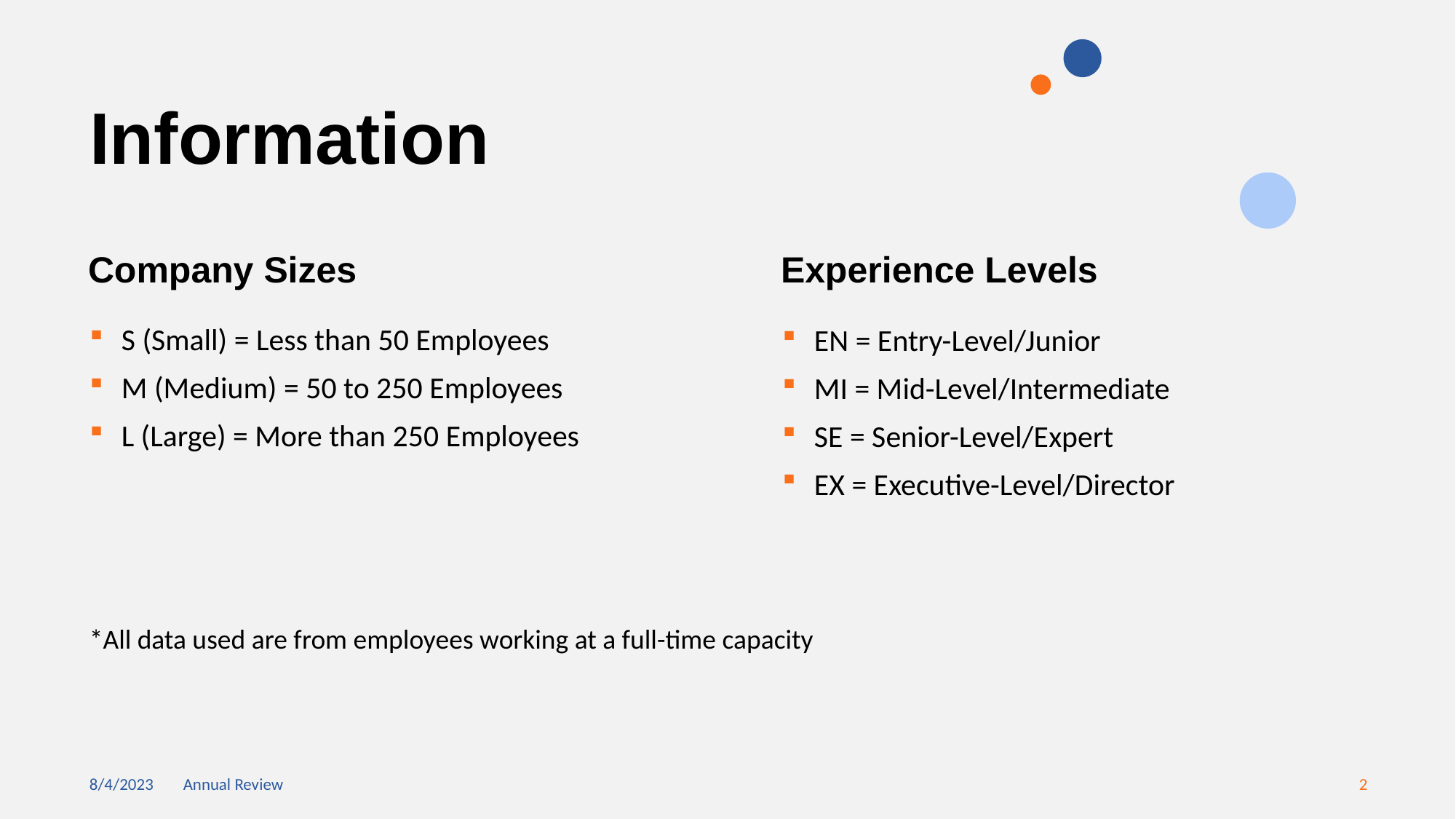

# Information
Company Sizes
Experience Levels
S (Small) = Less than 50 Employees
M (Medium) = 50 to 250 Employees
L (Large) = More than 250 Employees
EN = Entry-Level/Junior
MI = Mid-Level/Intermediate
SE = Senior-Level/Expert
EX = Executive-Level/Director
*All data used are from employees working at a full-time capacity